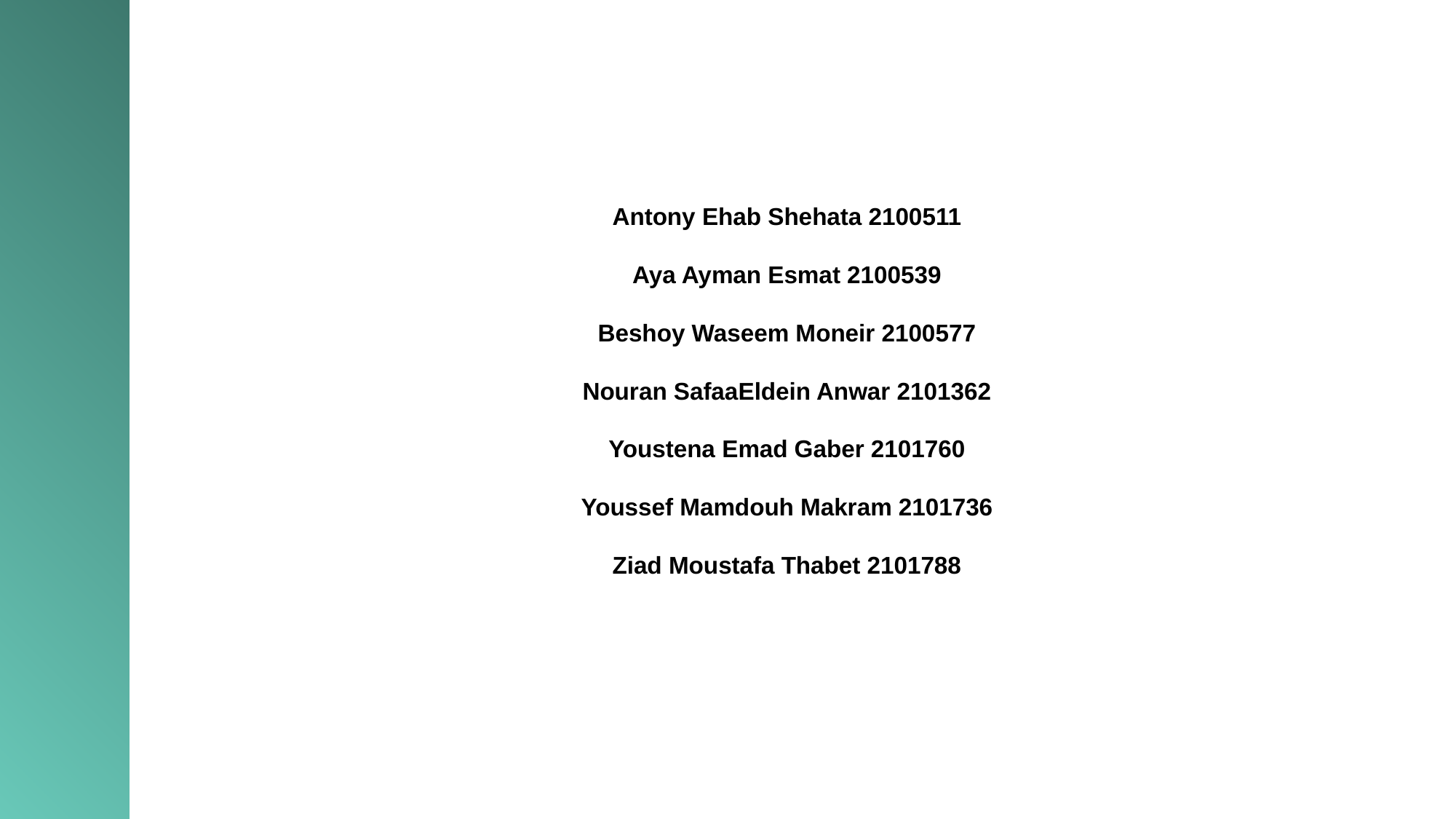

Antony Ehab Shehata 2100511

Aya Ayman Esmat 2100539

Beshoy Waseem Moneir 2100577

Nouran SafaaEldein Anwar 2101362

Youstena Emad Gaber 2101760

Youssef Mamdouh Makram 2101736

Ziad Moustafa Thabet 2101788